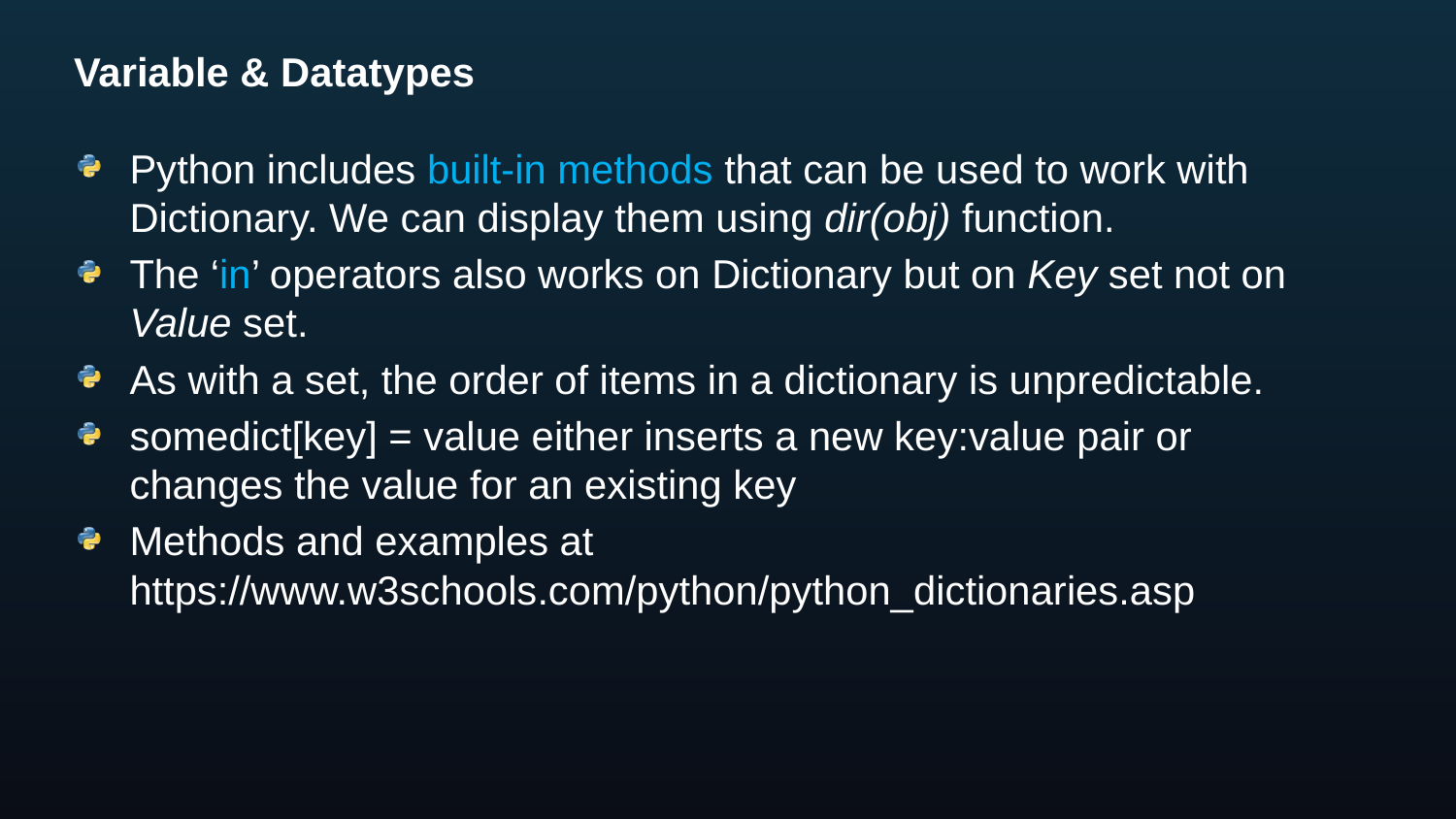

# Variable & Datatypes
Python includes built-in methods that can be used to work with Dictionary. We can display them using dir(obj) function.
The ‘in’ operators also works on Dictionary but on Key set not on Value set.
As with a set, the order of items in a dictionary is unpredictable.
somedict[key] = value either inserts a new key:value pair or changes the value for an existing key
Methods and examples at
https://www.w3schools.com/python/python_dictionaries.asp